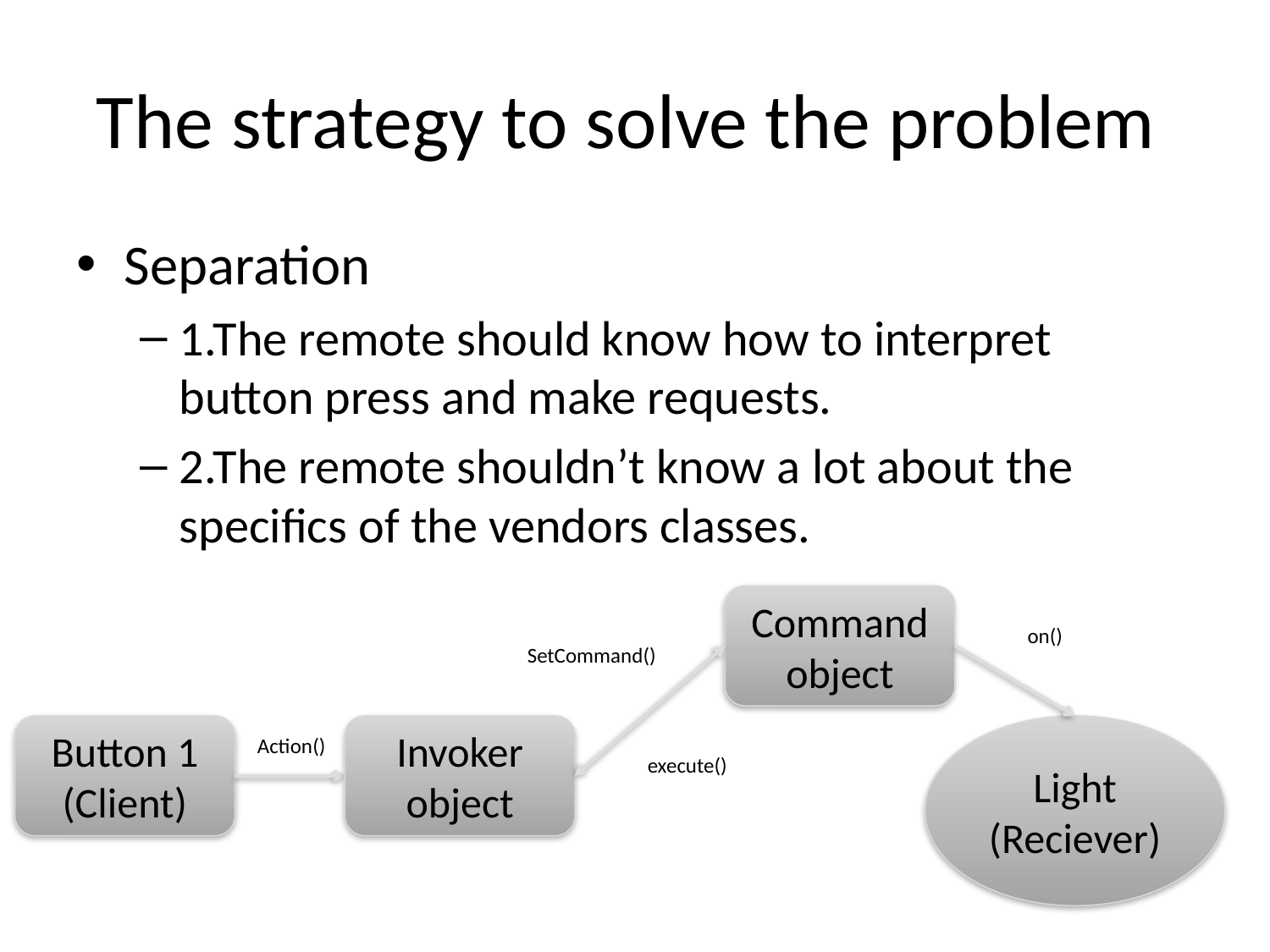

# The strategy to solve the problem
Separation
1.The remote should know how to interpret button press and make requests.
2.The remote shouldn’t know a lot about the specifics of the vendors classes.
Command
object
on()
SetCommand()
Button 1
(Client)
Invoker
object
Light
(Reciever)
Action()
execute()